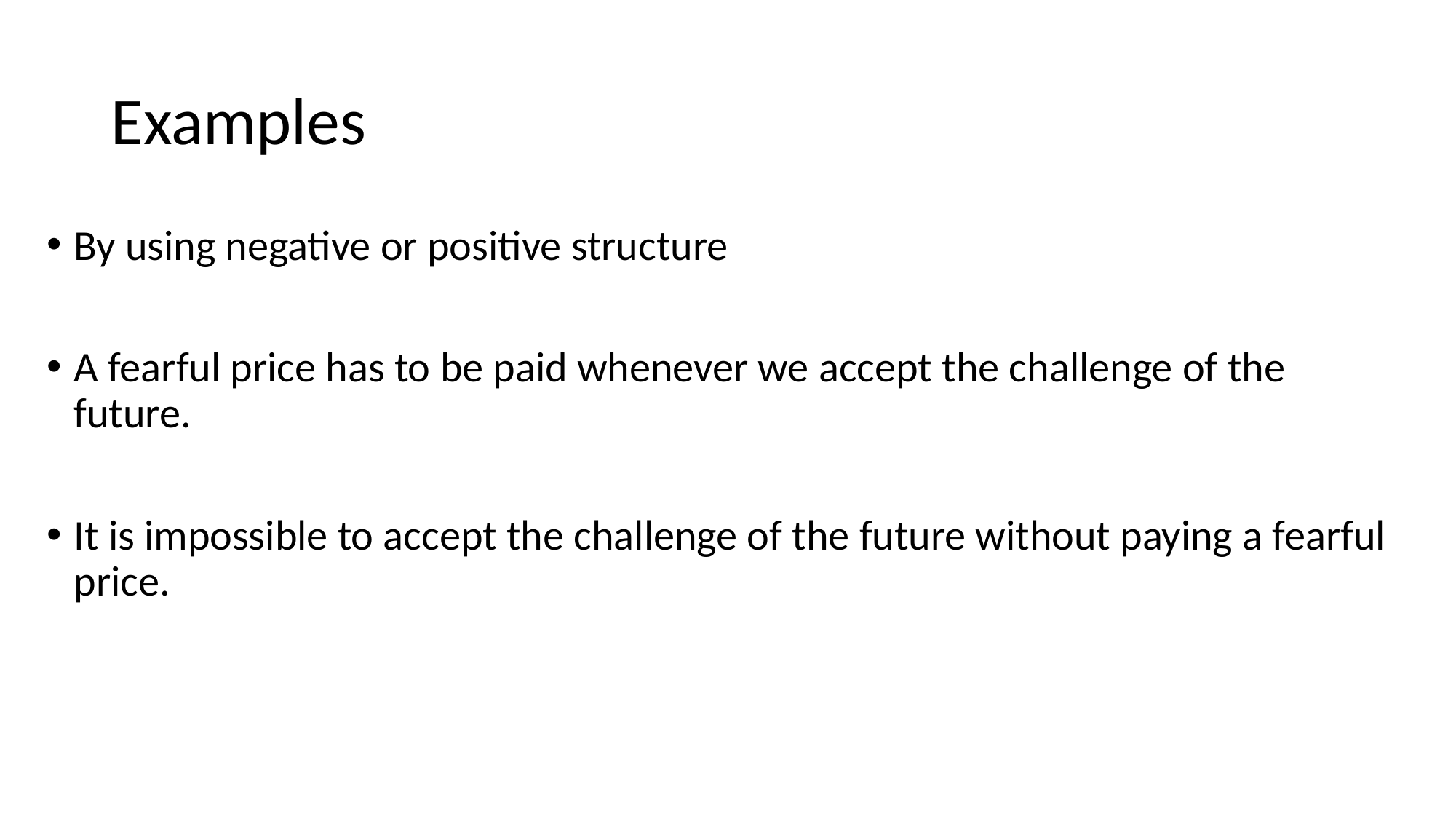

# Examples
By using negative or positive structure

A fearful price has to be paid whenever we accept the challenge of the future.

It is impossible to accept the challenge of the future without paying a fearful price.